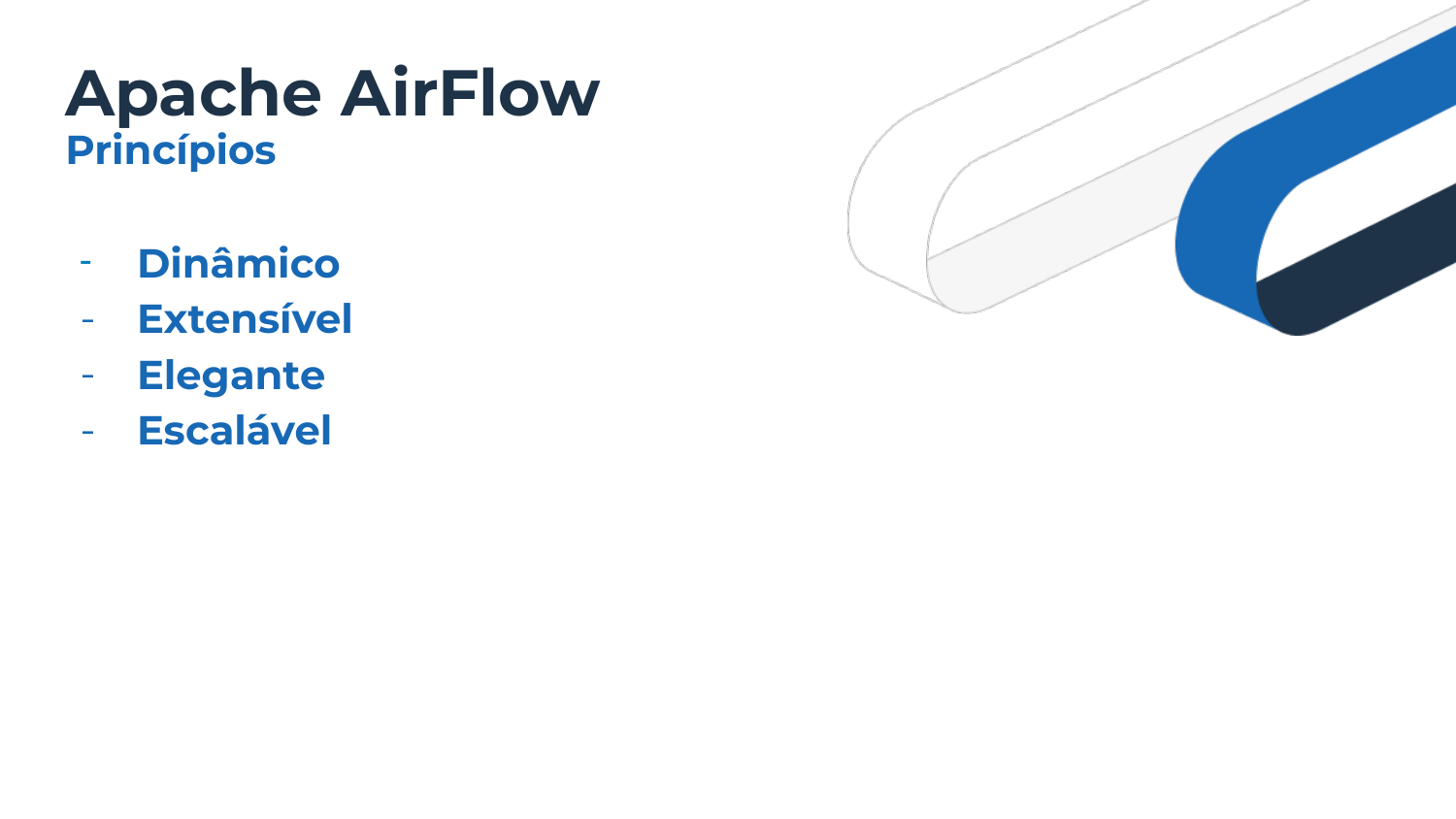

# Apache AirFlow
Princípios
Dinâmico
Extensível
Elegante
Escalável